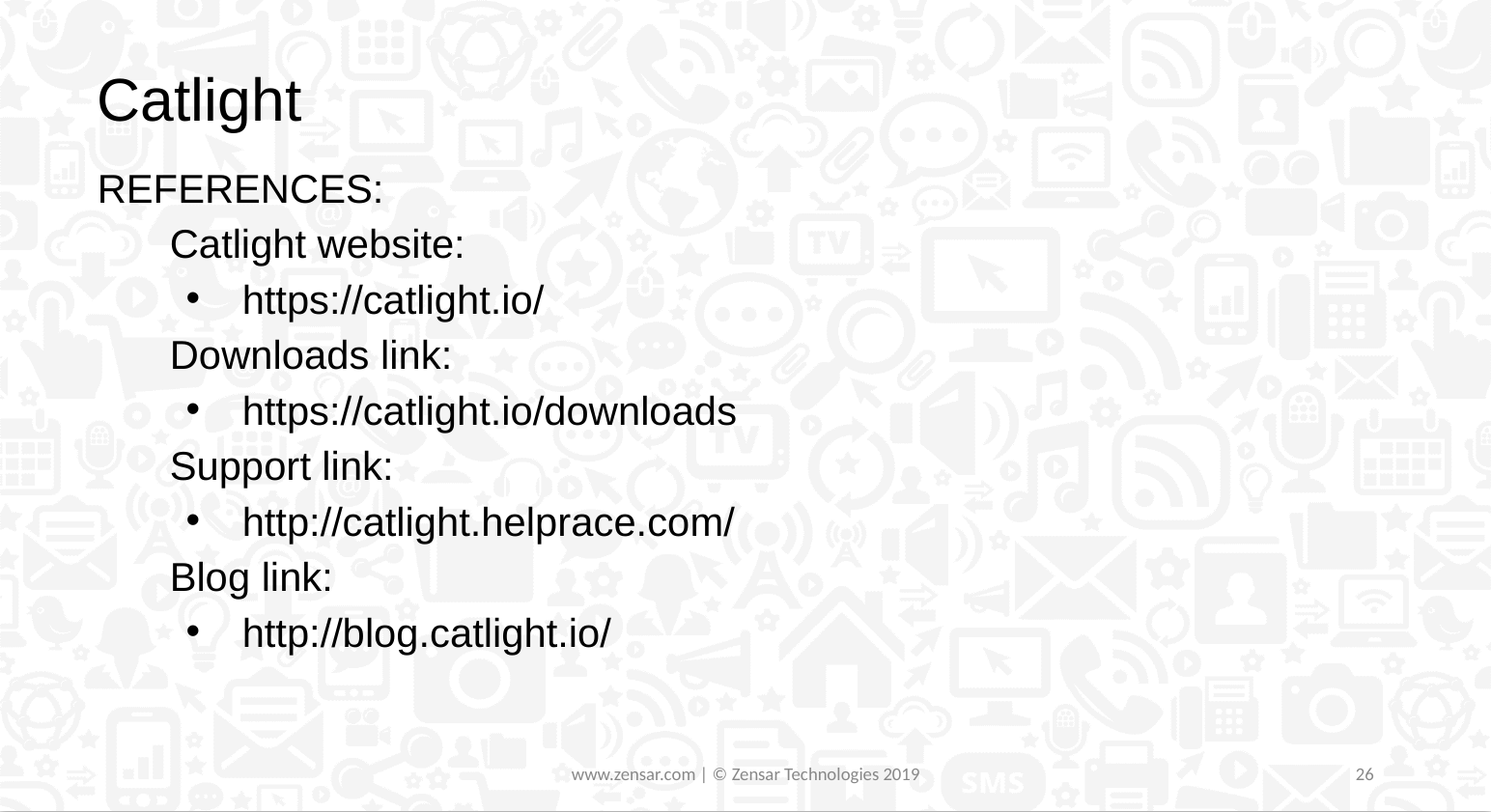

Catlight
REFERENCES:
Catlight website:
https://catlight.io/
Downloads link:
https://catlight.io/downloads
Support link:
http://catlight.helprace.com/
Blog link:
http://blog.catlight.io/
www.zensar.com | © Zensar Technologies 2019
26